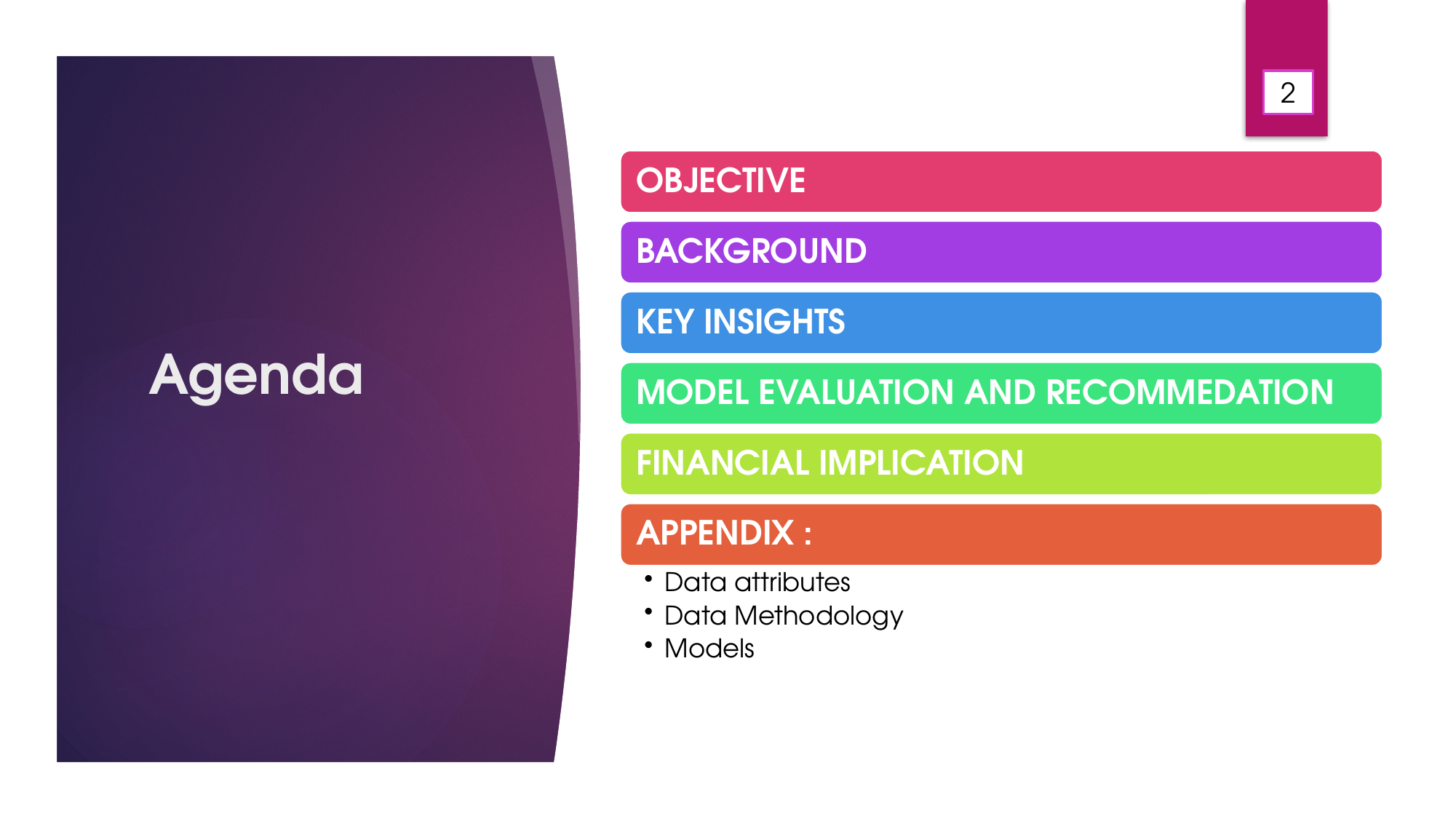

2
OBJECTIVE
BACKGROUND
KEY INSIGHTS
MODEL EVALUATION AND RECOMMEDATION
FINANCIAL IMPLICATION
APPENDIX :
Data attributes
Data Methodology
Models
# Agenda